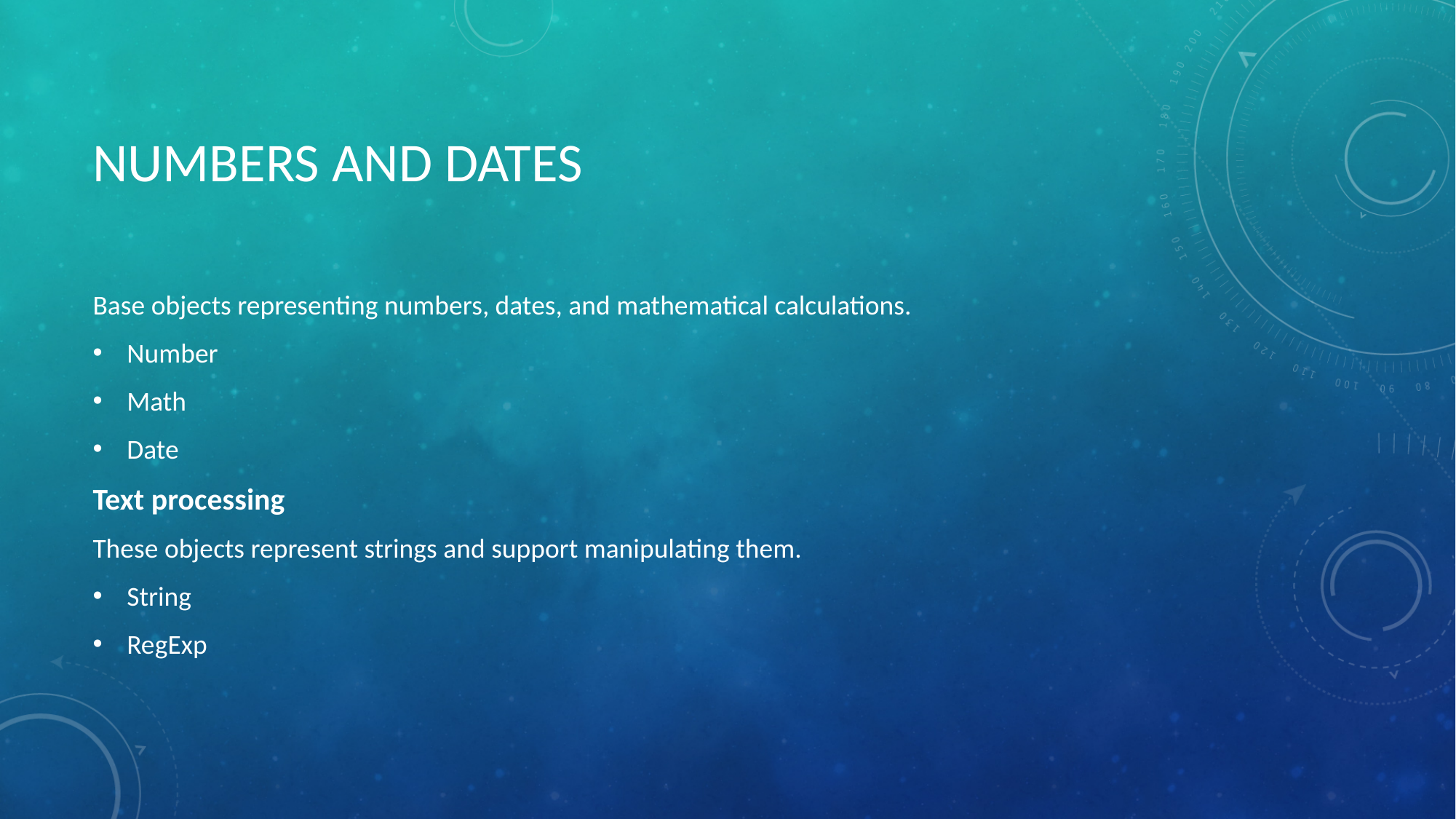

# Numbers and dates
Base objects representing numbers, dates, and mathematical calculations.
Number
Math
Date
Text processing
These objects represent strings and support manipulating them.
String
RegExp